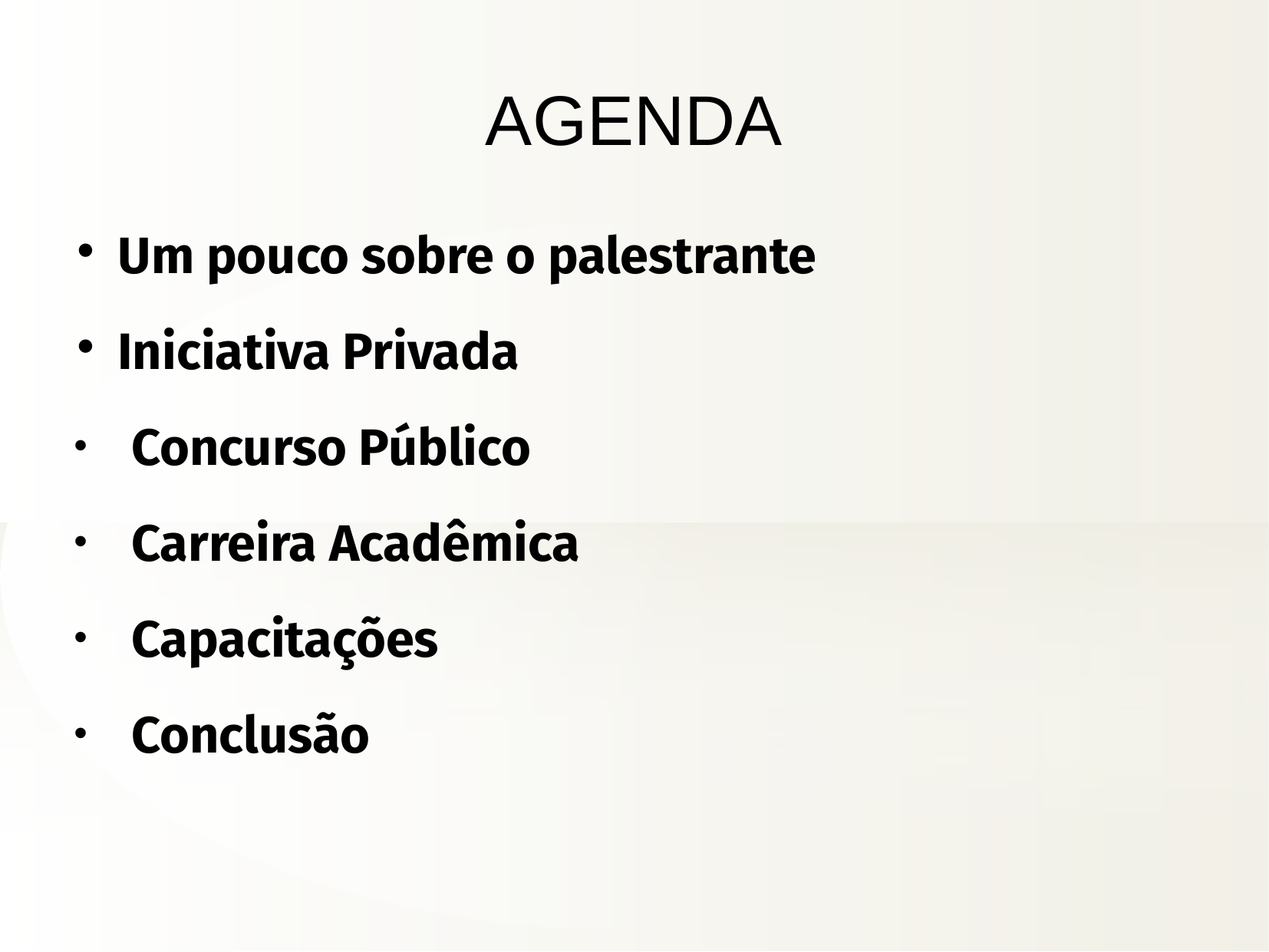

AGENDA
Um pouco sobre o palestrante

Iniciativa Privada

Concurso Público

Carreira Acadêmica

Capacitações

Conclusão